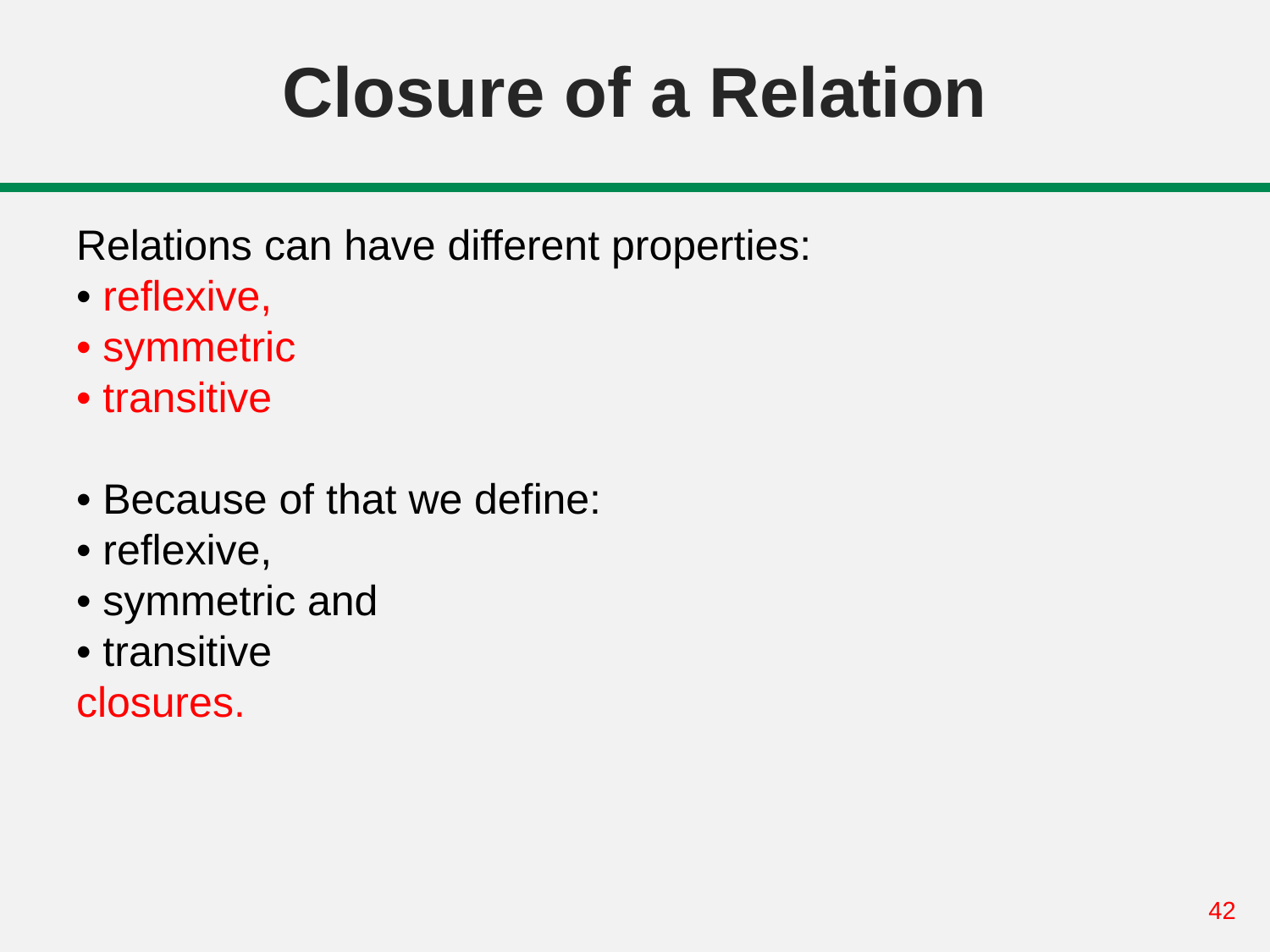

# Closure of a Relation
Relations can have different properties:
• reflexive,
• symmetric
• transitive

• Because of that we define:
• reflexive,
• symmetric and
• transitive
closures.